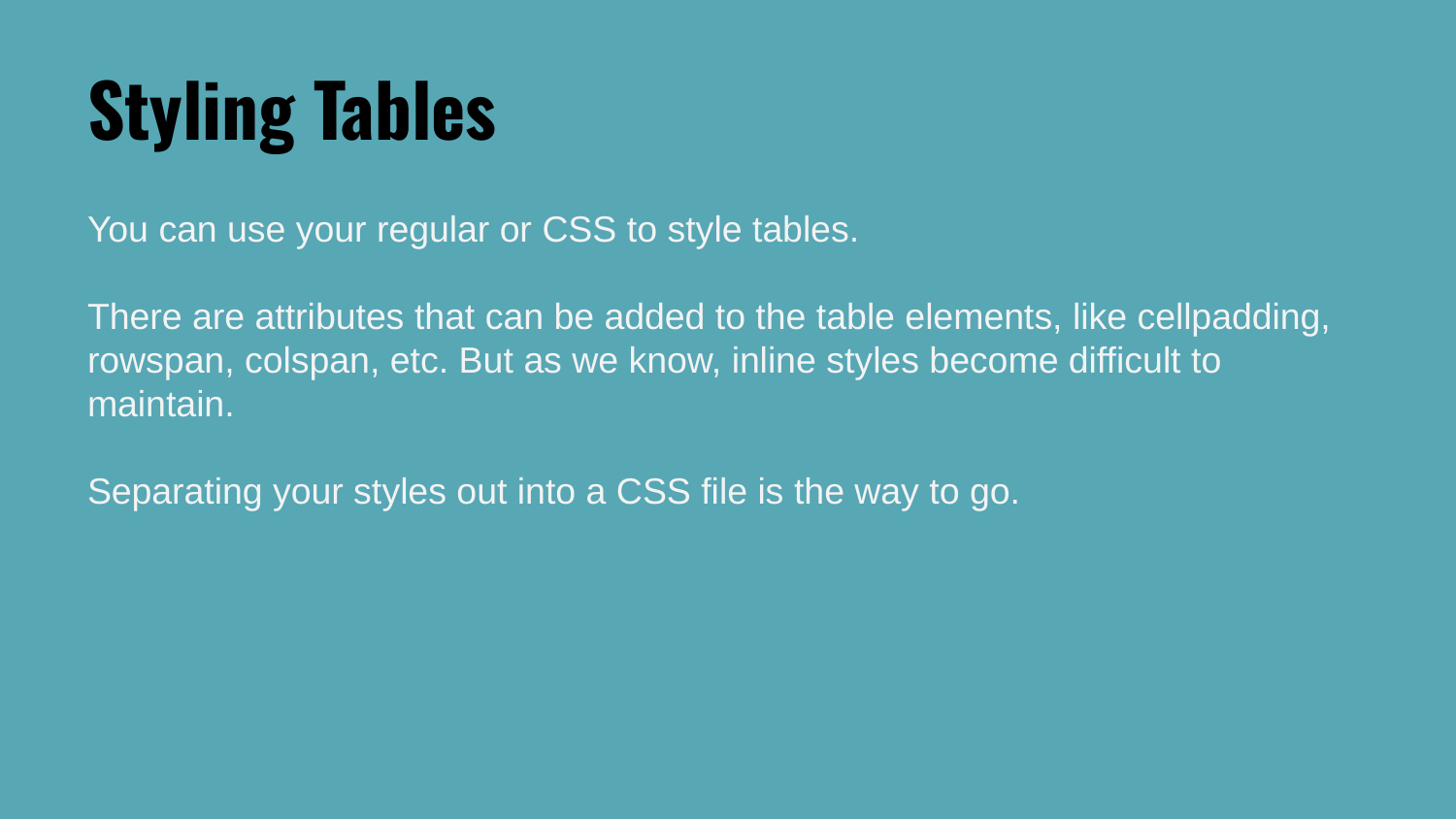

# Styling Tables
You can use your regular or CSS to style tables.

There are attributes that can be added to the table elements, like cellpadding, rowspan, colspan, etc. But as we know, inline styles become difficult to maintain.

Separating your styles out into a CSS file is the way to go.